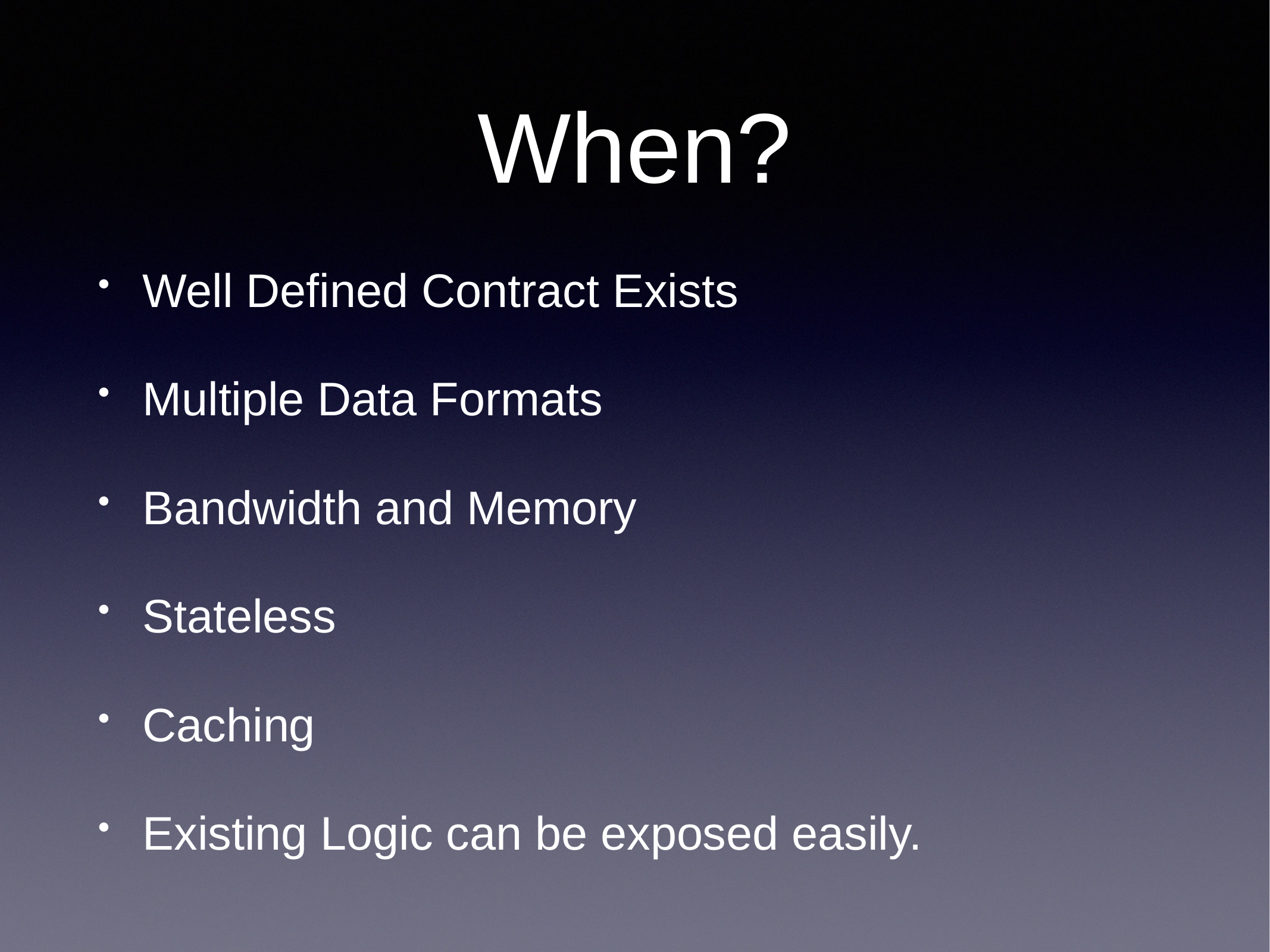

# When?
Well Defined Contract Exists
Multiple Data Formats
Bandwidth and Memory
Stateless
Caching
Existing Logic can be exposed easily.